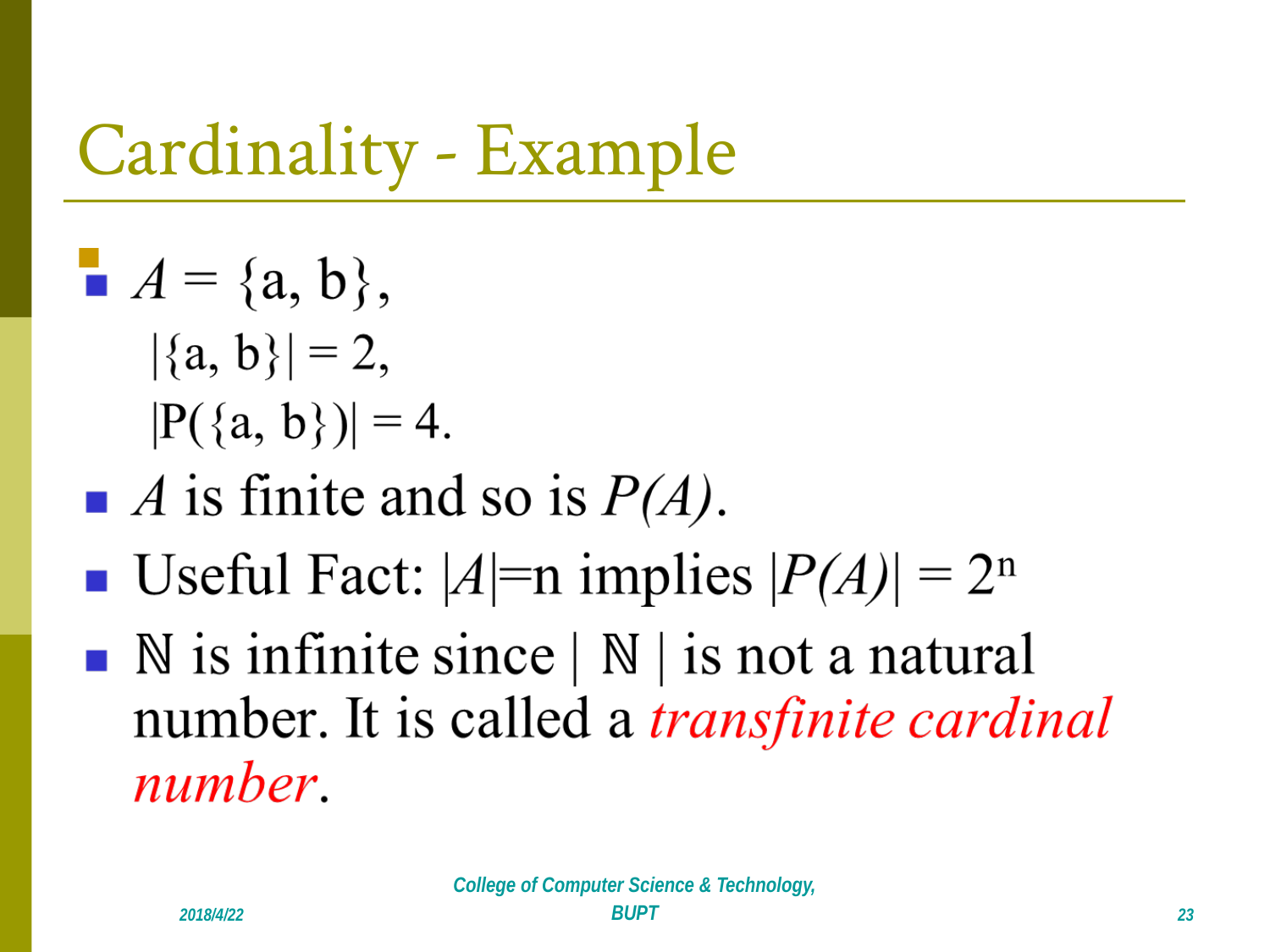

# Cardinality - Example

23
2018/4/22
College of Computer Science & Technology, BUPT